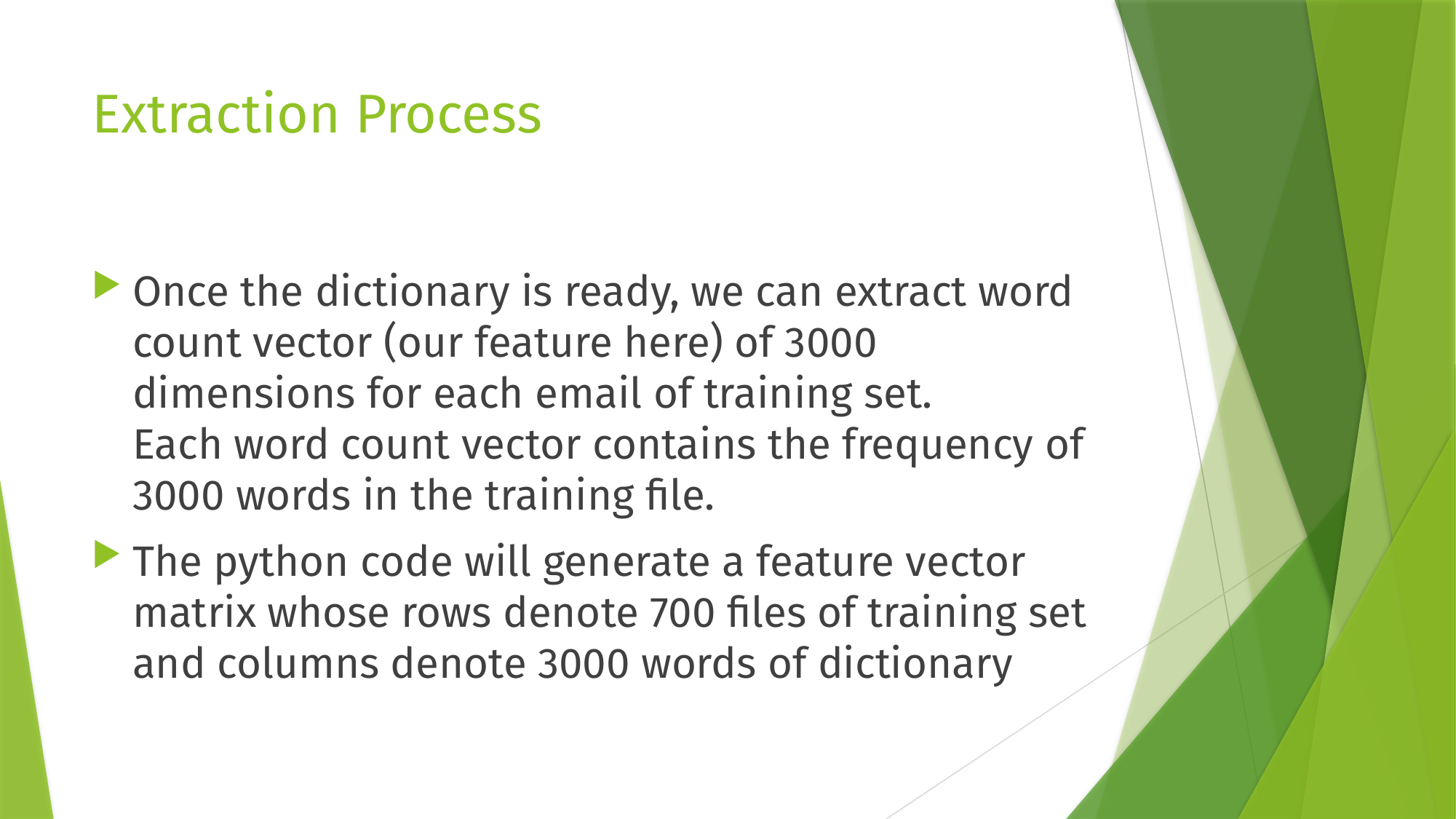

# Extraction Process
Once the dictionary is ready, we can extract word count vector (our feature here) of 3000 dimensions for each email of training set. Each word count vector contains the frequency of 3000 words in the training file.
The python code will generate a feature vector matrix whose rows denote 700 files of training set and columns denote 3000 words of dictionary